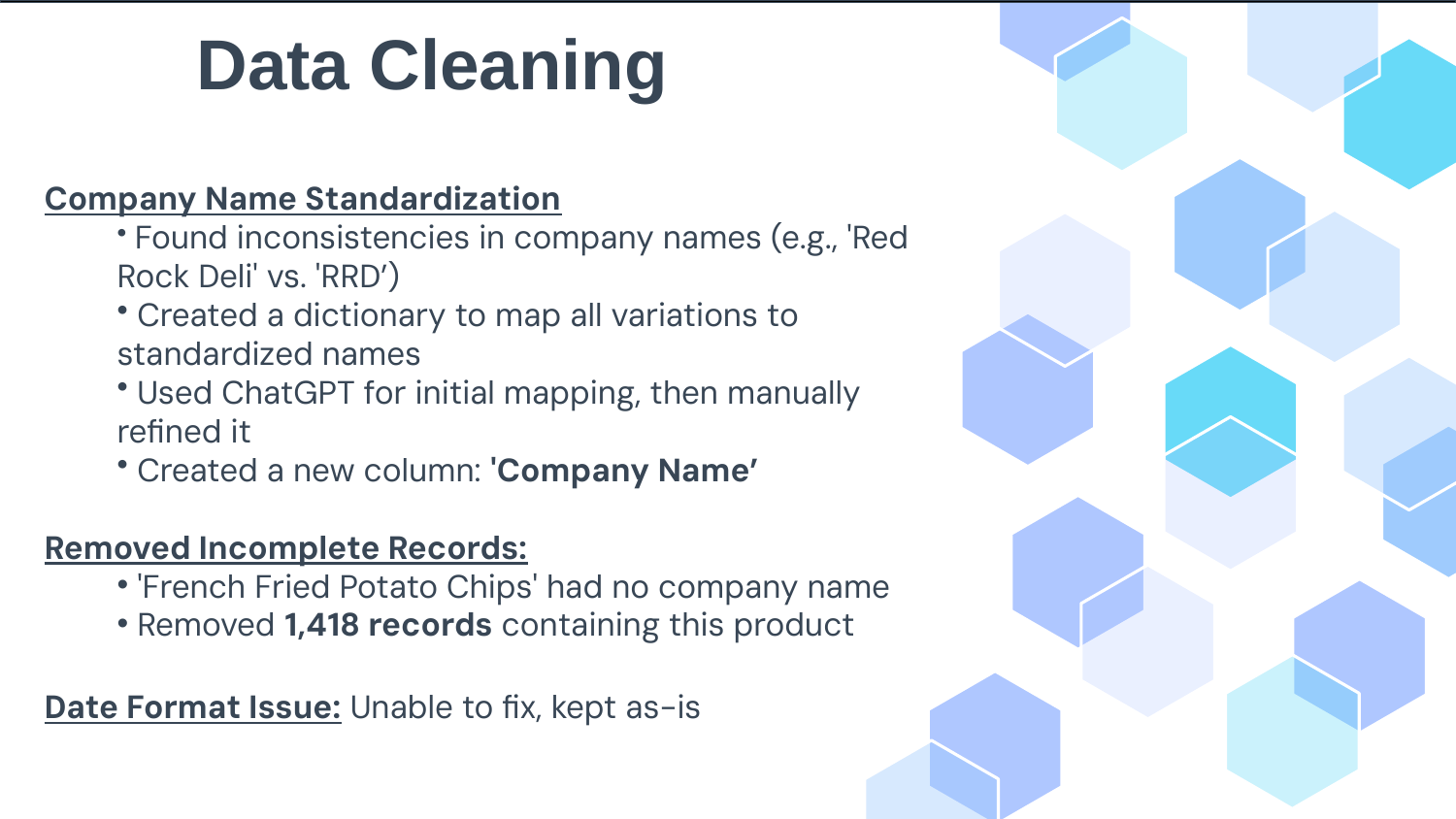

# Data Cleaning

Company Name Standardization
 Found inconsistencies in company names (e.g., 'Red Rock Deli' vs. 'RRD’)
 Created a dictionary to map all variations to standardized names
 Used ChatGPT for initial mapping, then manually refined it
 Created a new column: 'Company Name’

Removed Incomplete Records:
 'French Fried Potato Chips' had no company name
 Removed 1,418 records containing this product

Date Format Issue: Unable to fix, kept as-is